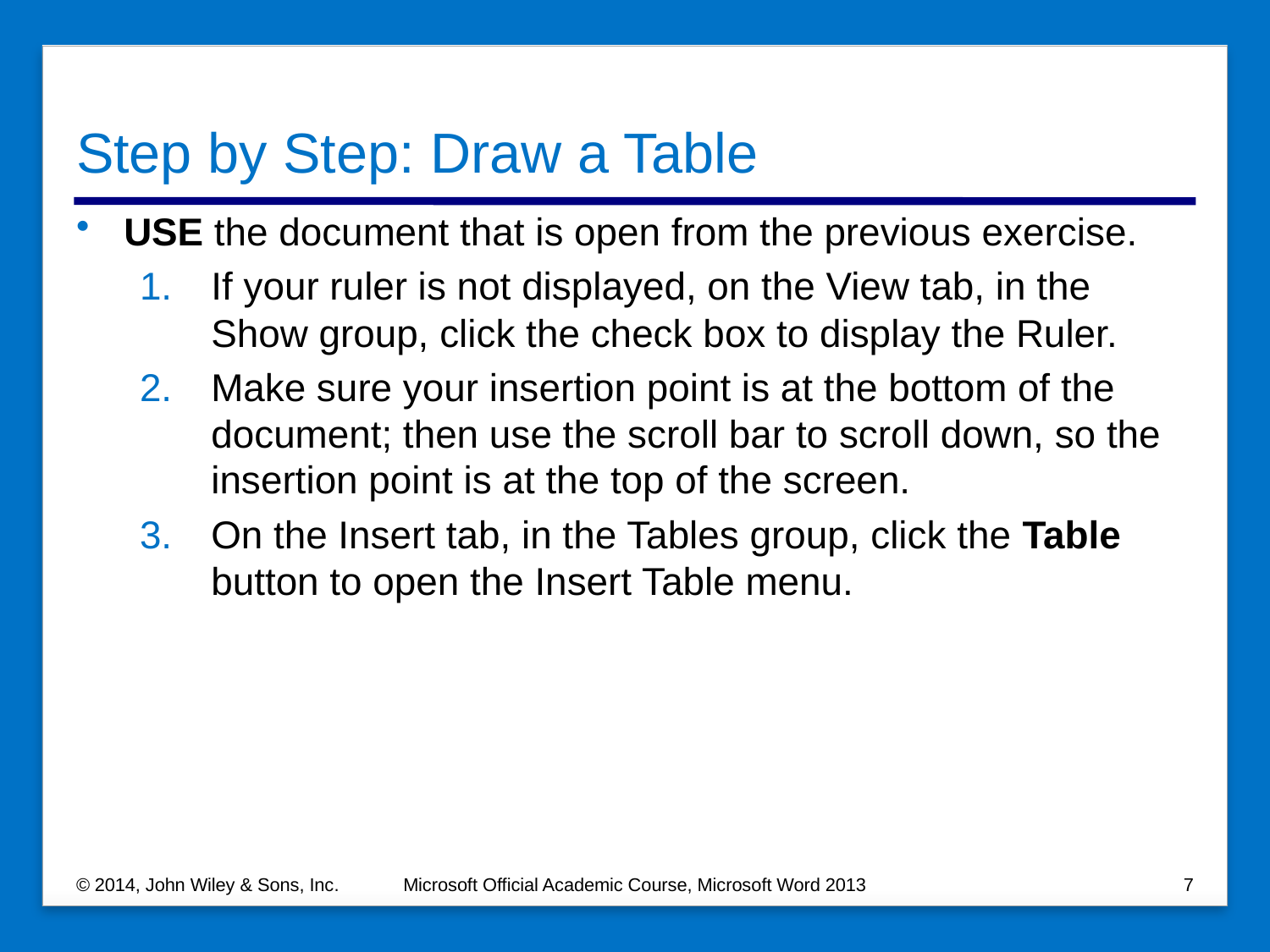

# Step by Step: Draw a Table
USE the document that is open from the previous exercise.
If your ruler is not displayed, on the View tab, in the Show group, click the check box to display the Ruler.
Make sure your insertion point is at the bottom of the document; then use the scroll bar to scroll down, so the insertion point is at the top of the screen.
On the Insert tab, in the Tables group, click the Table button to open the Insert Table menu.
© 2014, John Wiley & Sons, Inc.
Microsoft Official Academic Course, Microsoft Word 2013
7